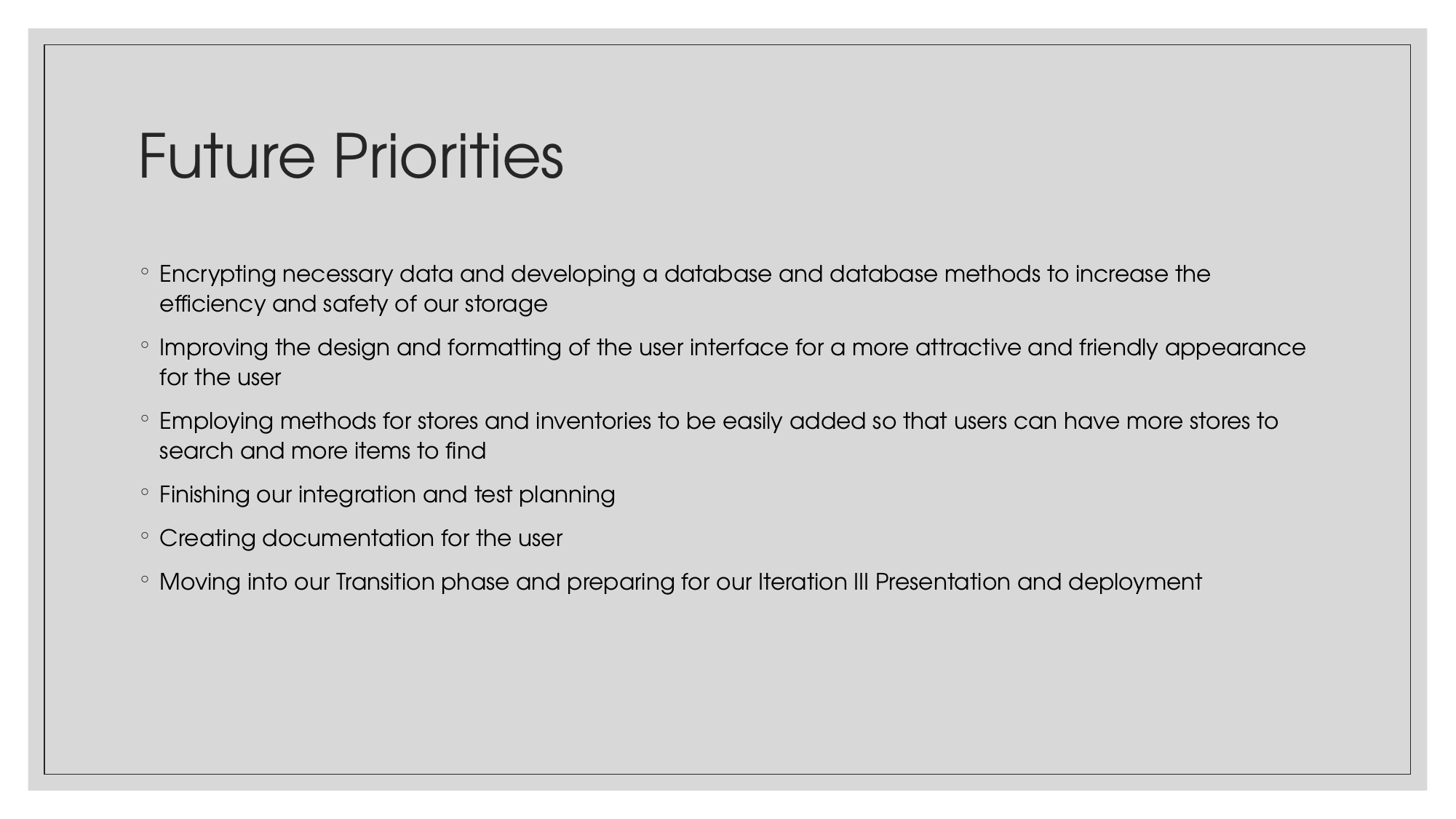

# Future Priorities
Encrypting necessary data and developing a database and database methods to increase the efficiency and safety of our storage
Improving the design and formatting of the user interface for a more attractive and friendly appearance for the user
Employing methods for stores and inventories to be easily added so that users can have more stores to search and more items to find
Finishing our integration and test planning
Creating documentation for the user
Moving into our Transition phase and preparing for our Iteration III Presentation and deployment